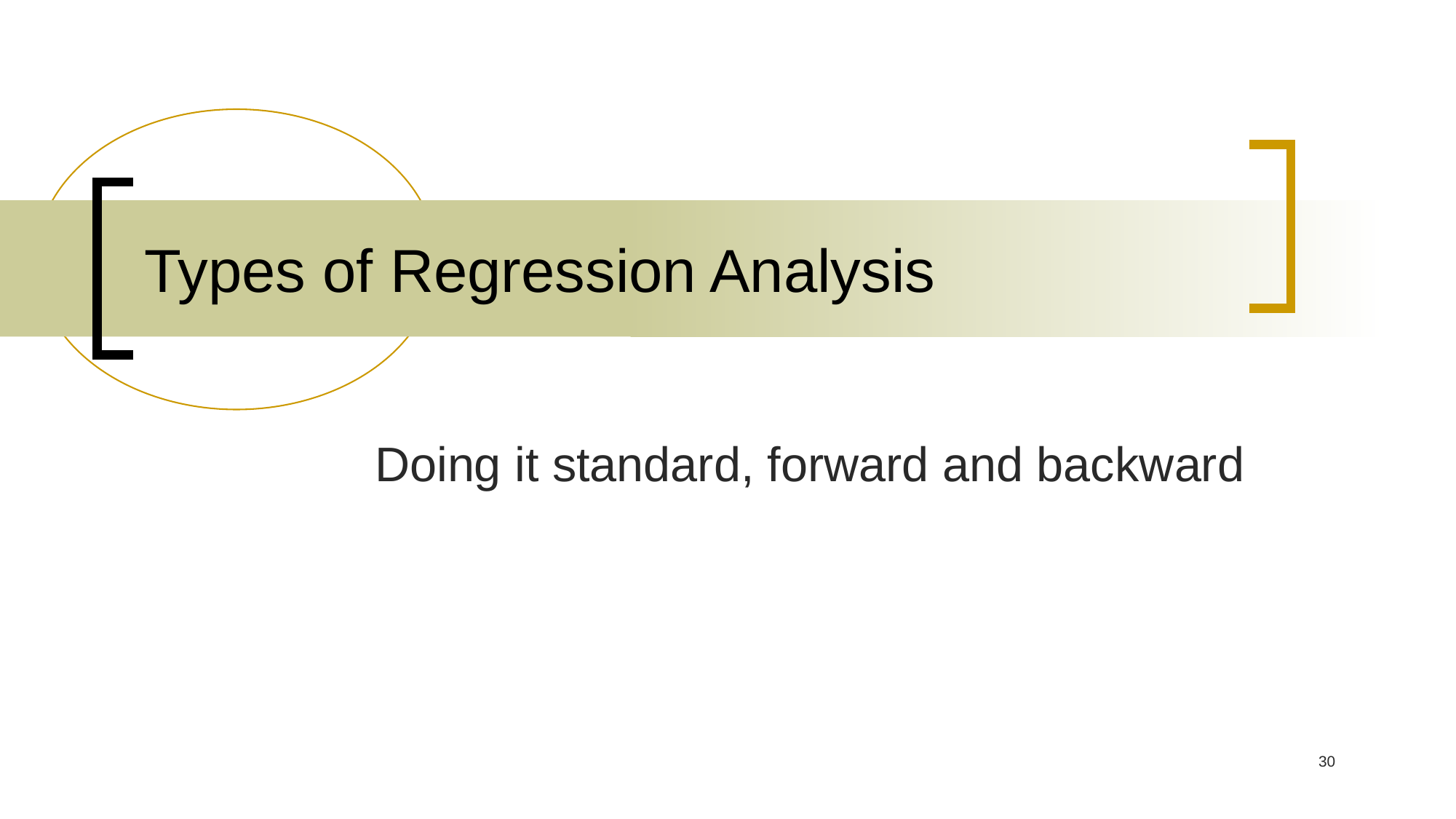

# Types of Regression Analysis
Doing it standard, forward and backward
30